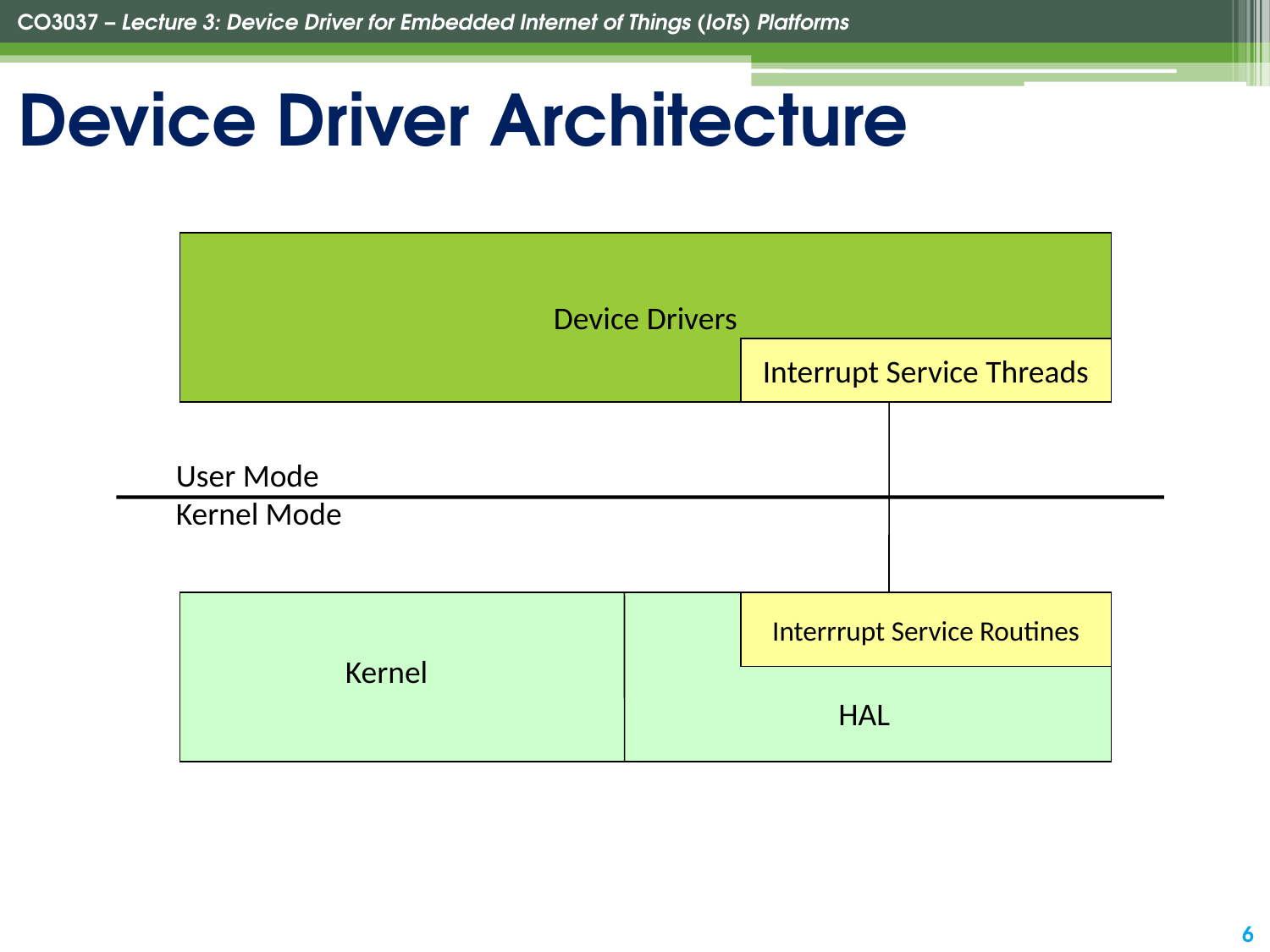

# Device Driver Architecture
Device Drivers
Interrupt Service Threads

User Mode
Kernel Mode

Interrrupt Service Routines
Kernel
HAL